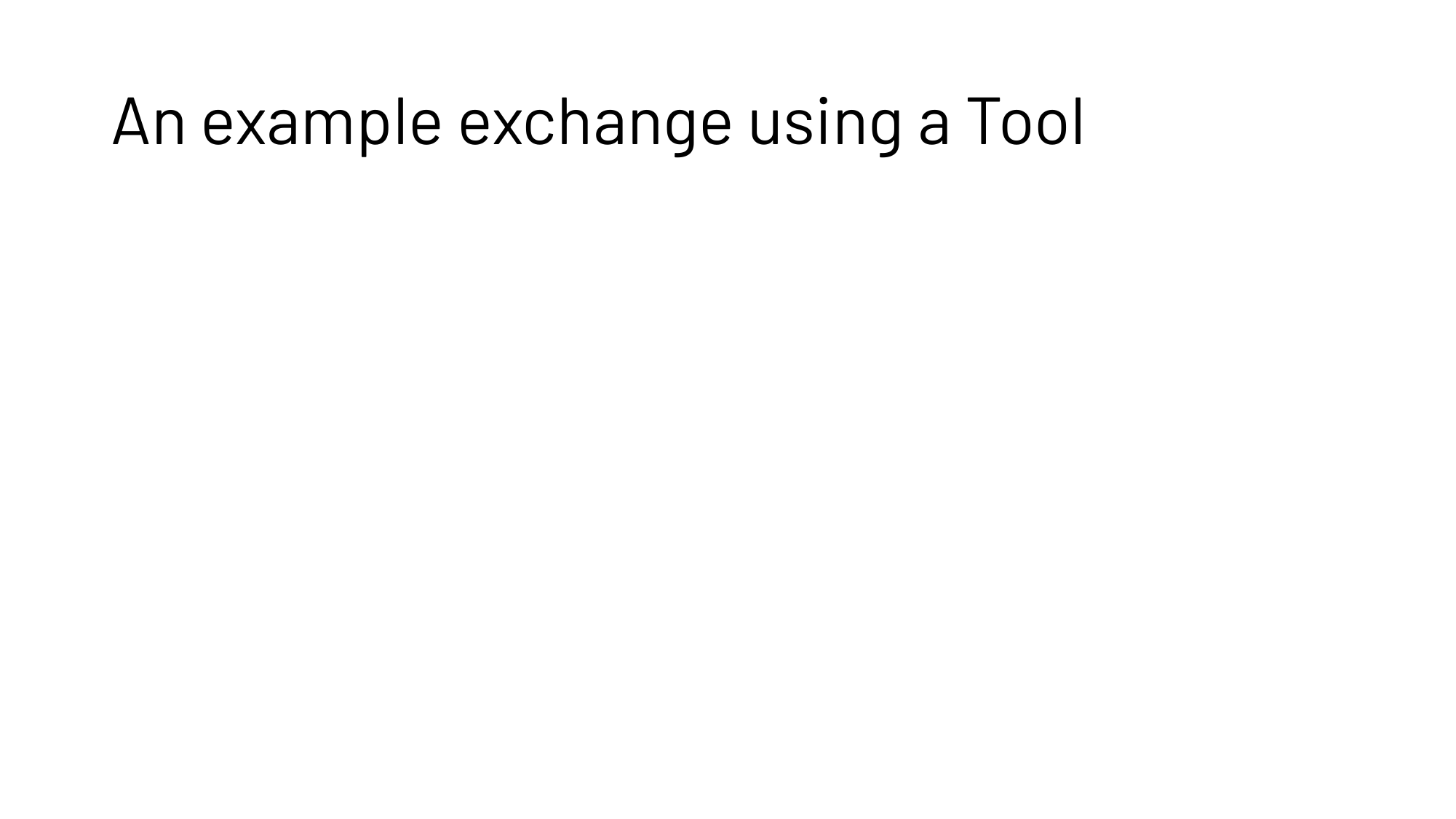

# An example exchange using a Tool